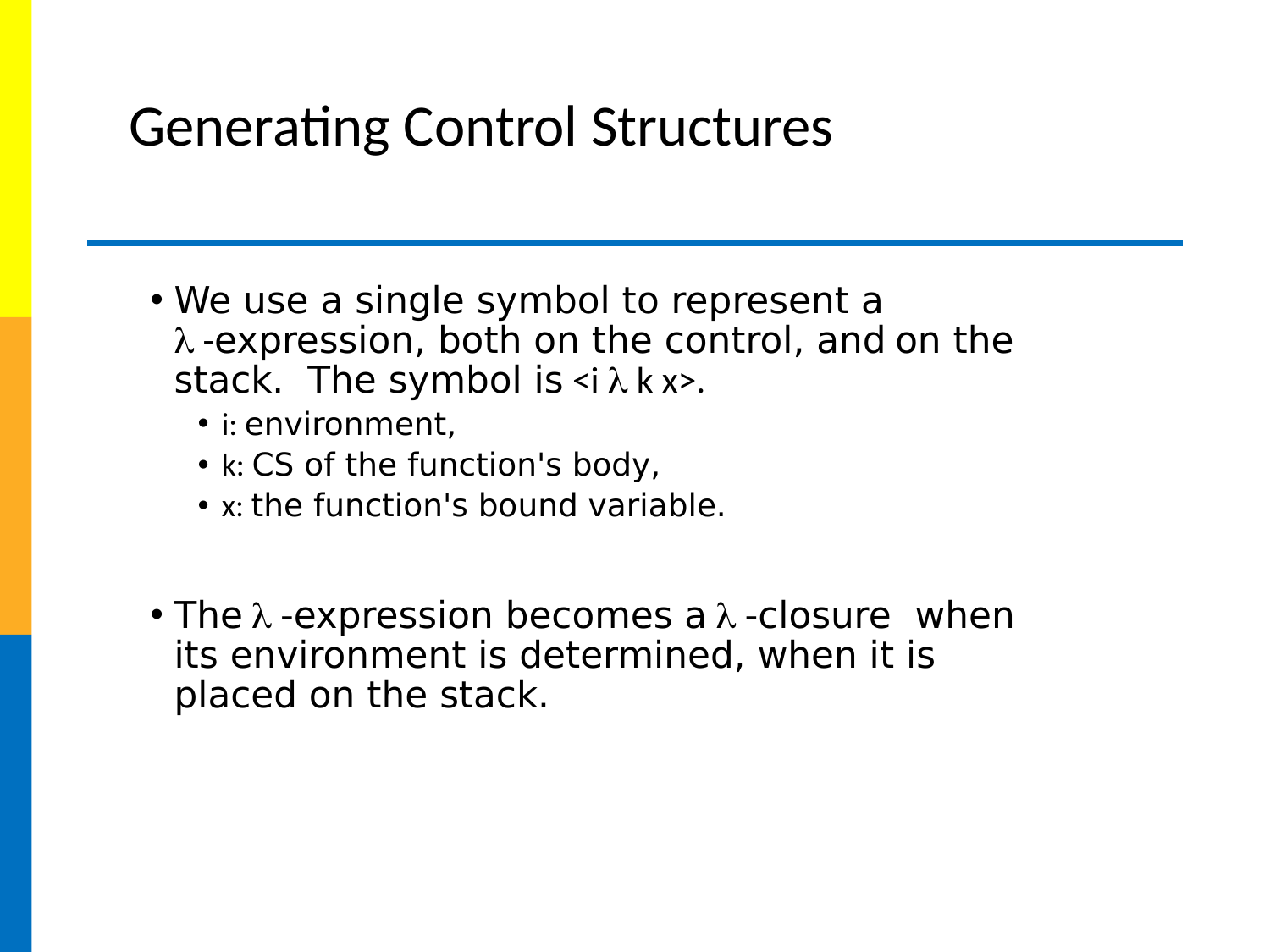

# Generating Control Structures
We use a single symbol to represent a
λ -expression, both on the control, and on the stack.  The symbol is <i λ k x>.
i: environment,
k: CS of the function's body,
x: the function's bound variable.

The λ -expression becomes a λ -closure  when its environment is determined, when it is placed on the stack.